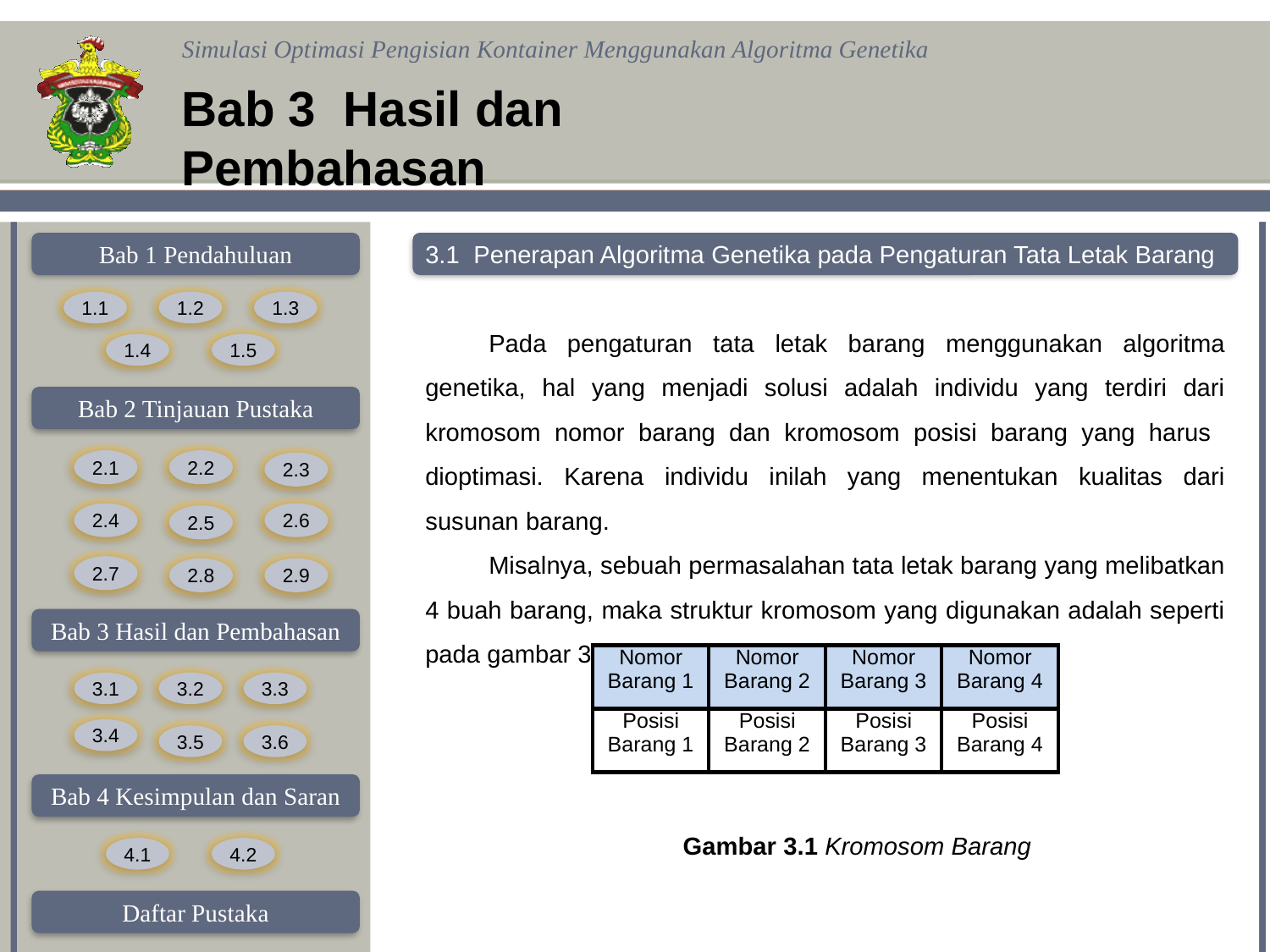

Bab 3  Hasil dan Pembahasan

3.1  Penerapan Algoritma Genetika pada Pengaturan Tata Letak Barang
Pada pengaturan tata letak barang menggunakan algoritma genetika, hal yang menjadi solusi adalah individu yang terdiri dari kromosom nomor barang dan kromosom posisi barang yang harus  dioptimasi. Karena individu inilah yang menentukan kualitas dari susunan barang.
Misalnya, sebuah permasalahan tata letak barang yang melibatkan 4 buah barang, maka struktur kromosom yang digunakan adalah seperti pada gambar 3.1.

Gambar 3.1 Kromosom Barang

| Nomor Barang 1 | Nomor Barang 2 | Nomor Barang 3 | Nomor Barang 4 |
| --- | --- | --- | --- |
| Posisi Barang 1 | Posisi Barang 2 | Posisi Barang 3 | Posisi Barang 4 |